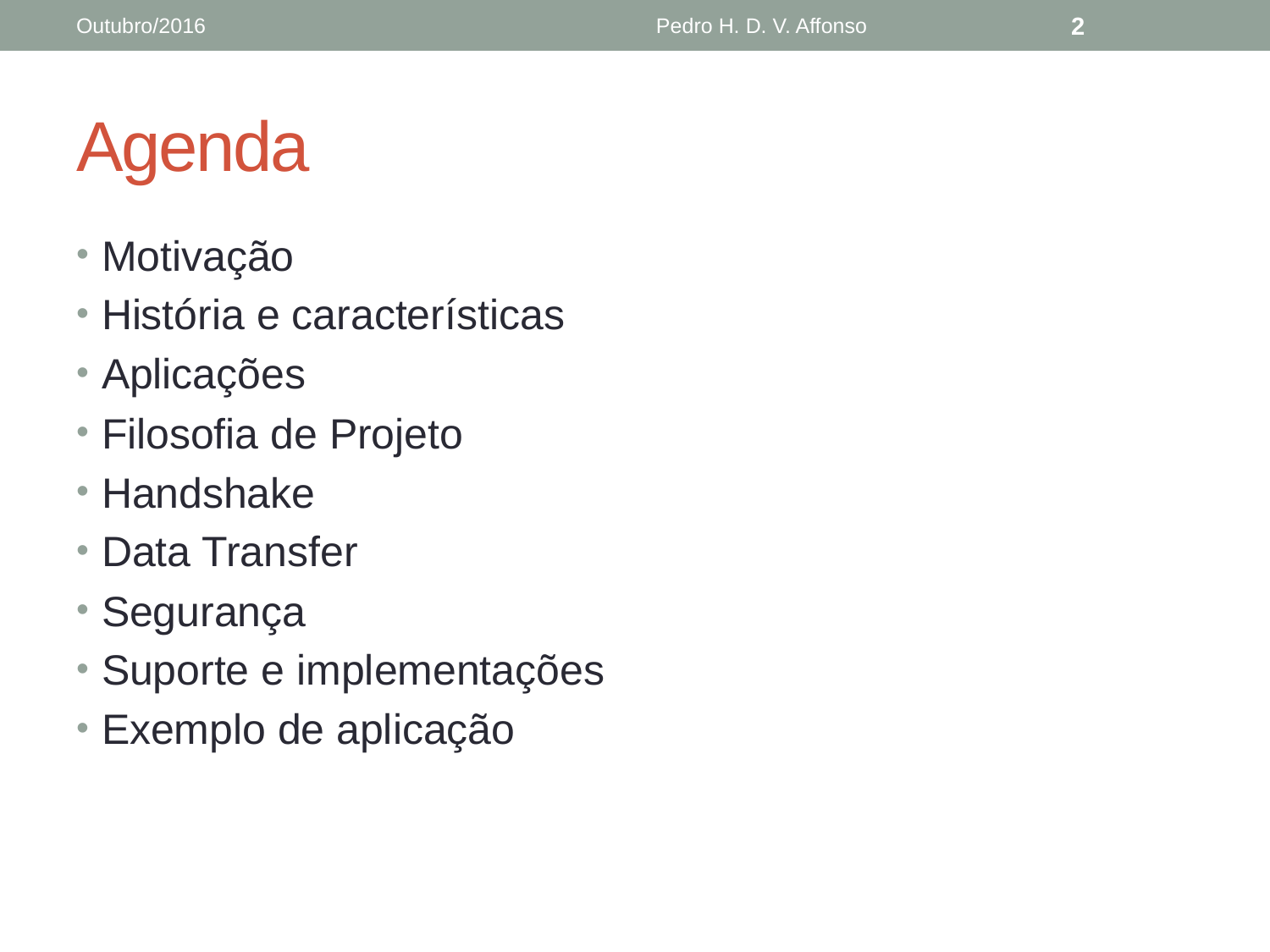

Outubro/2016
Pedro H. D. V. Affonso
2
# Agenda
Motivação
História e características
Aplicações
Filosofia de Projeto
Handshake
Data Transfer
Segurança
Suporte e implementações
Exemplo de aplicação